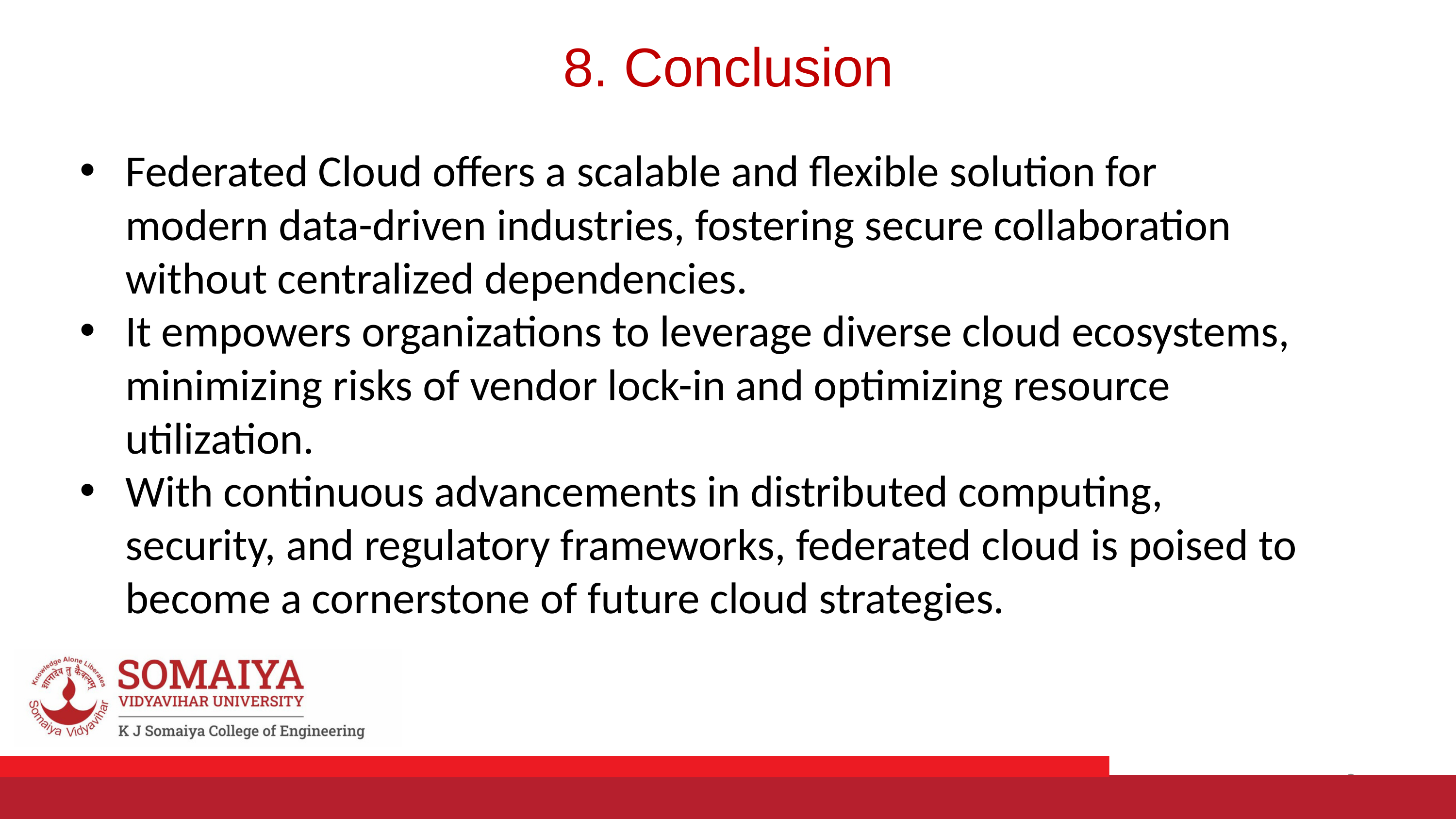

8. Conclusion

Federated Cloud offers a scalable and flexible solution for modern data-driven industries, fostering secure collaboration without centralized dependencies.
It empowers organizations to leverage diverse cloud ecosystems, minimizing risks of vendor lock-in and optimizing resource utilization.
With continuous advancements in distributed computing, security, and regulatory frameworks, federated cloud is poised to become a cornerstone of future cloud strategies.

2